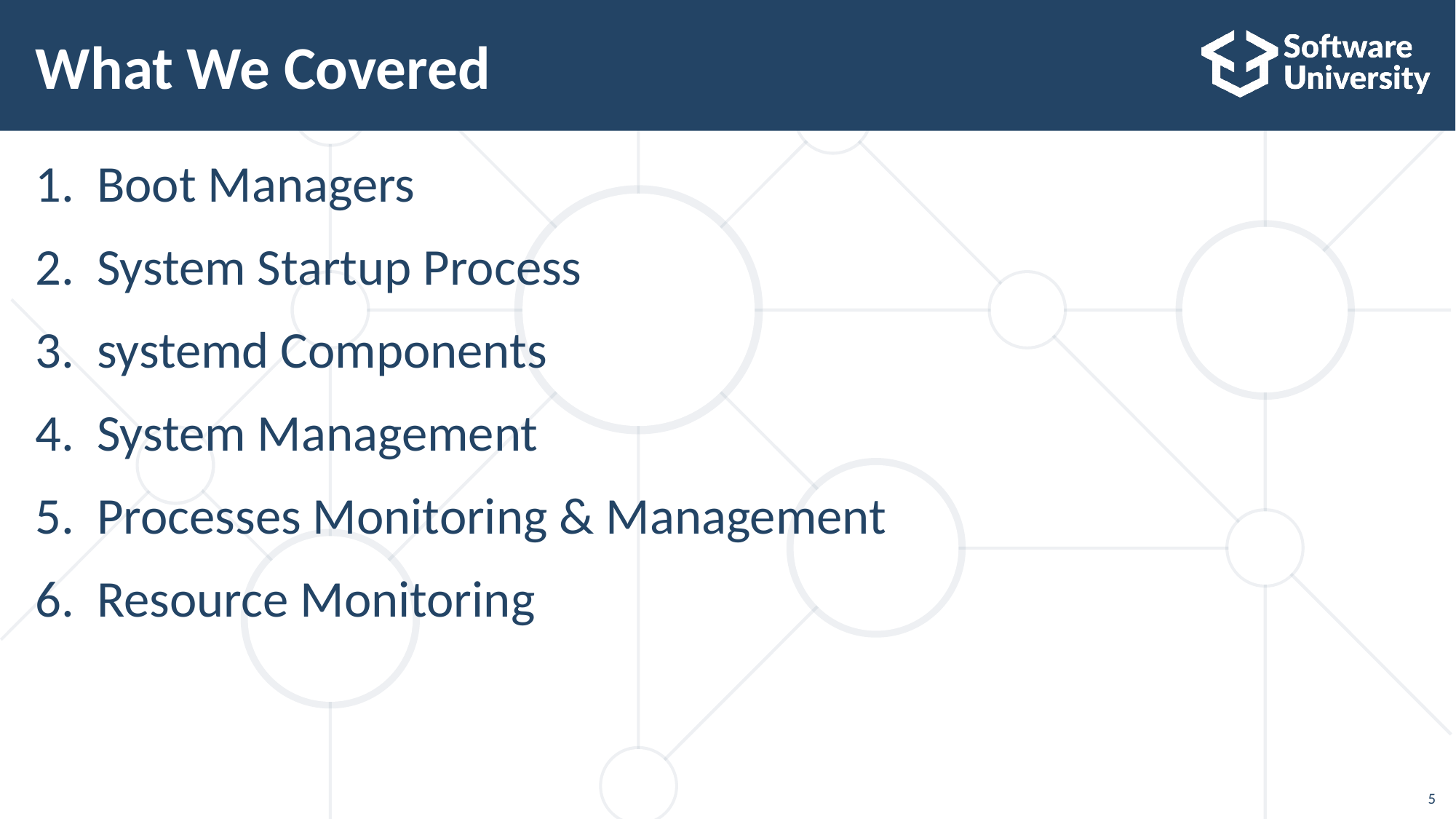

# What We Covered
Boot Managers
System Startup Process
systemd Components
System Management
Processes Monitoring & Management
Resource Monitoring
5